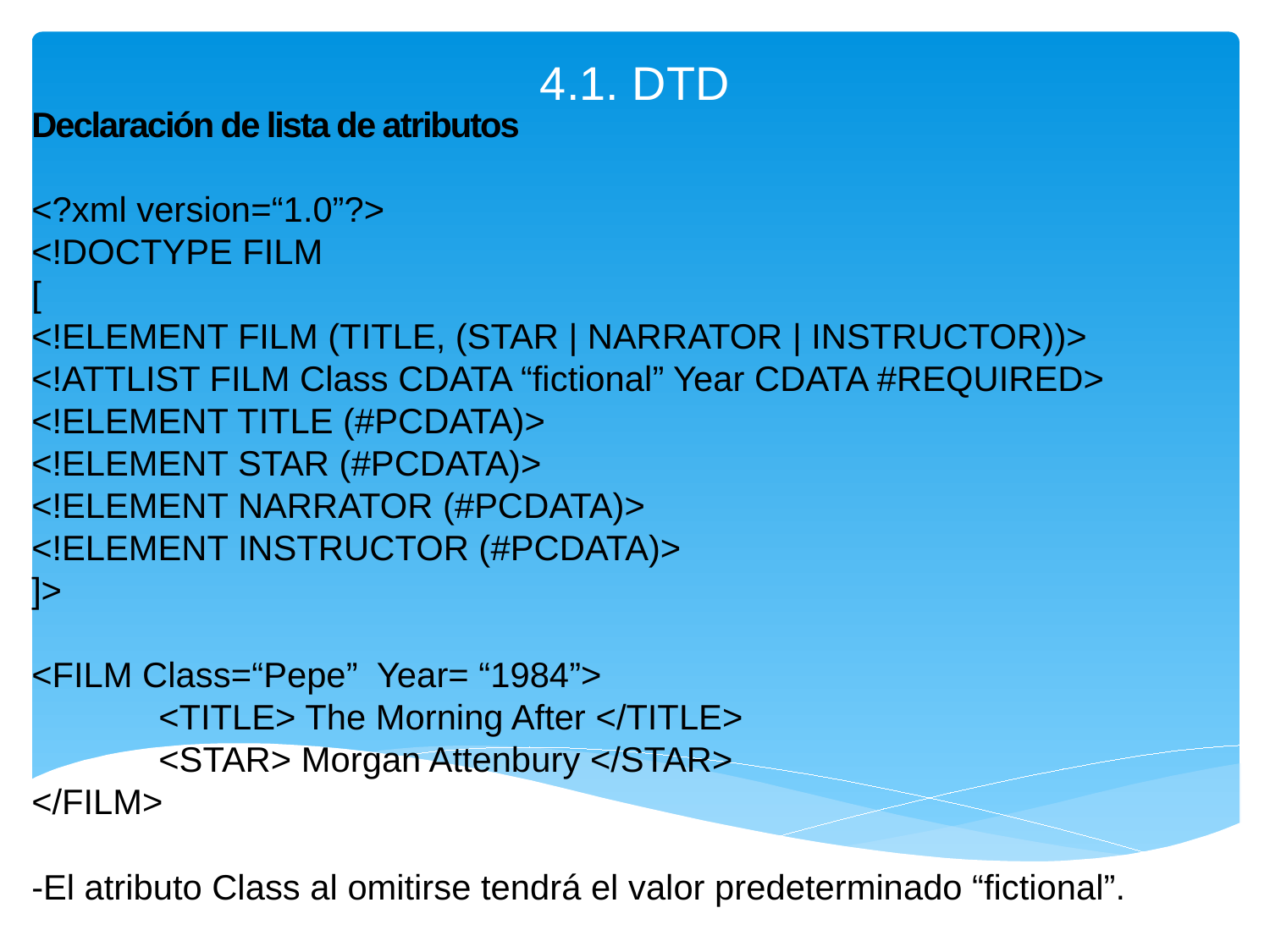

# 4.1. DTD
Declaración de lista de atributos

<?xml version=“1.0”?>
<!DOCTYPE FILM
[
<!ELEMENT FILM (TITLE, (STAR | NARRATOR | INSTRUCTOR))>
<!ATTLIST FILM Class CDATA “fictional” Year CDATA #REQUIRED>
<!ELEMENT TITLE (#PCDATA)>
<!ELEMENT STAR (#PCDATA)>
<!ELEMENT NARRATOR (#PCDATA)>
<!ELEMENT INSTRUCTOR (#PCDATA)>
]>

<FILM Class=“Pepe”  Year= “1984”>
	<TITLE> The Morning After </TITLE>
	<STAR> Morgan Attenbury </STAR>
</FILM>

-El atributo Class al omitirse tendrá el valor predeterminado “fictional”.